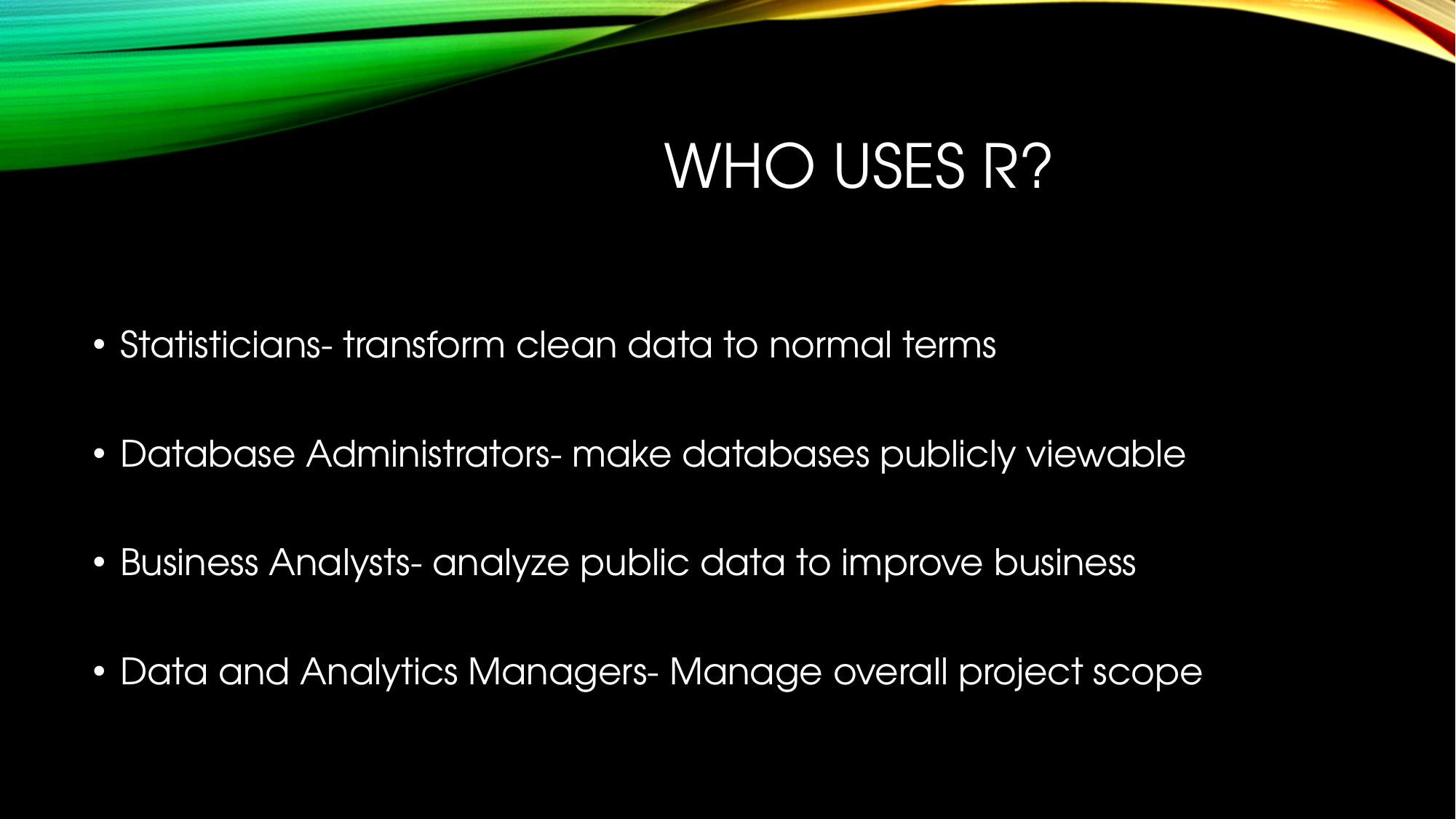

# WHO USES R?

Statisticians- transform clean data to normal terms

Database Administrators- make databases publicly viewable

Business Analysts- analyze public data to improve business

Data and Analytics Managers- Manage overall project scope